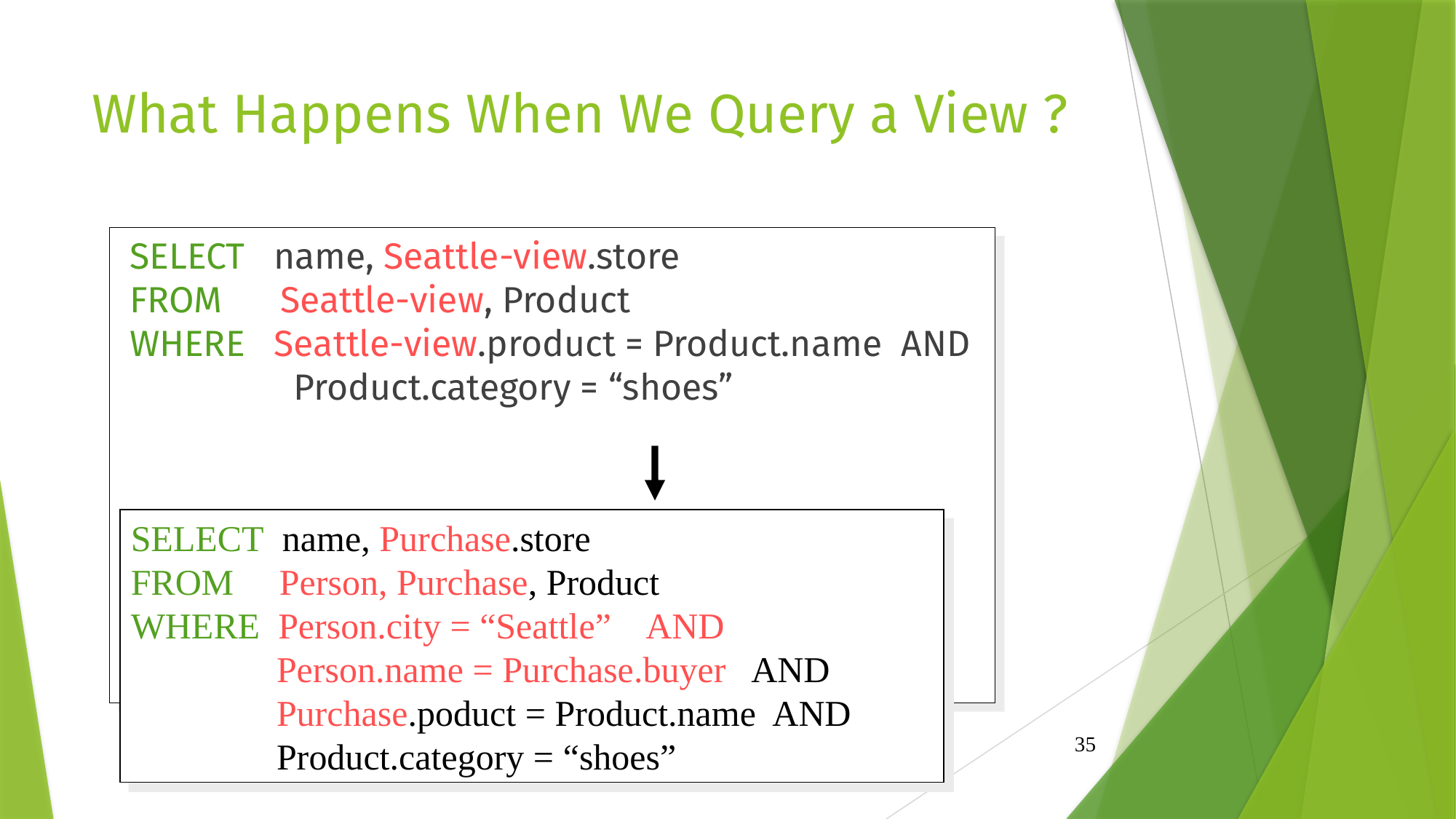

# What Happens When We Query a View ?
 SELECT   name, Seattle-view.store
 FROM      Seattle-view, Product
 WHERE   Seattle-view.product = Product.name  AND
                  Product.category = “shoes”

SELECT  name, Purchase.store
FROM     Person, Purchase, Product
WHERE  Person.city = “Seattle”    AND
                Person.name = Purchase.buyer   AND
                Purchase.poduct = Product.name  AND
                Product.category = “shoes”
35